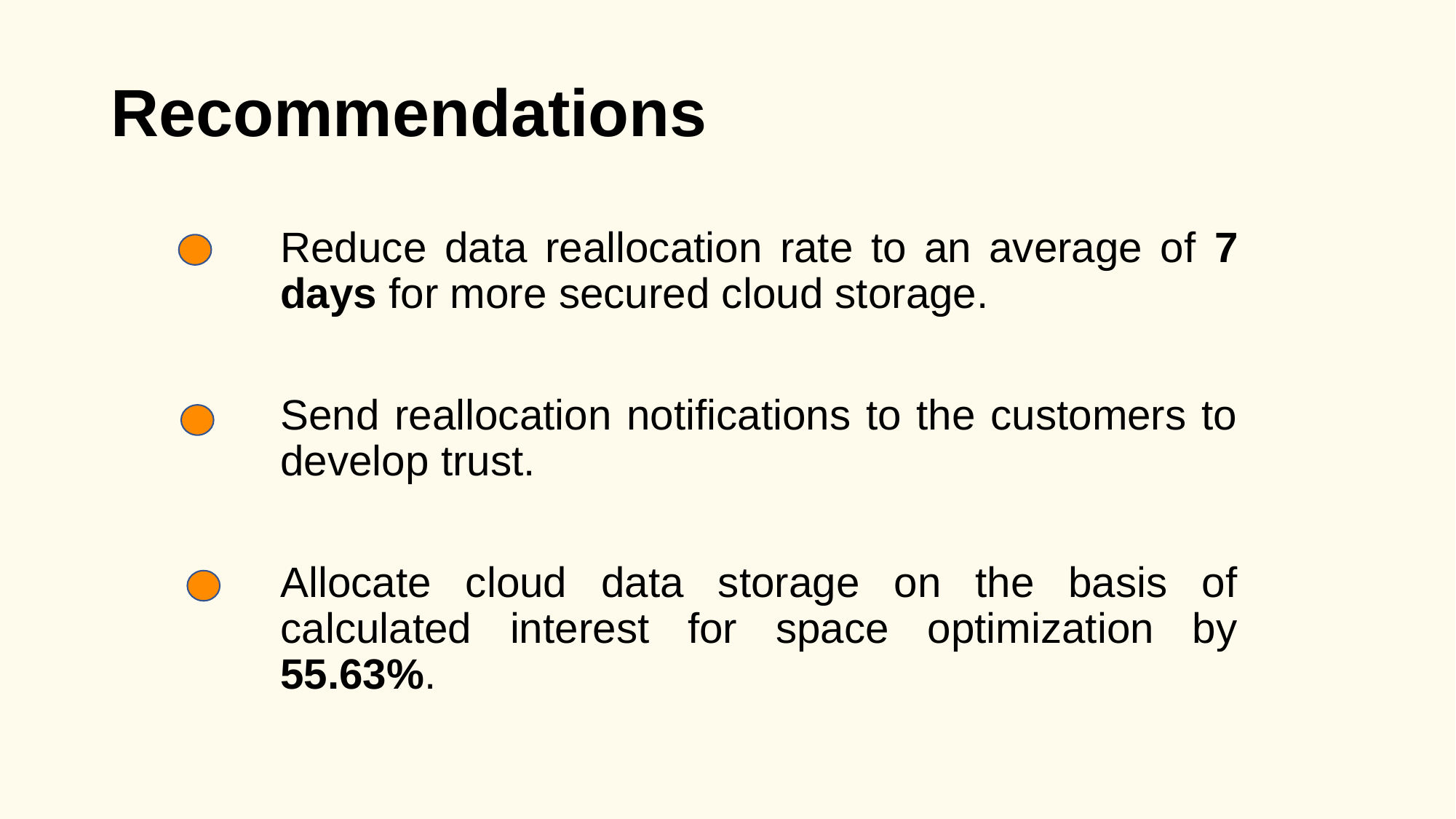

# Recommendations
Reduce data reallocation rate to an average of 7 days for more secured cloud storage.

Send reallocation notifications to the customers to develop trust.

Allocate cloud data storage on the basis of calculated interest for space optimization by 55.63%.